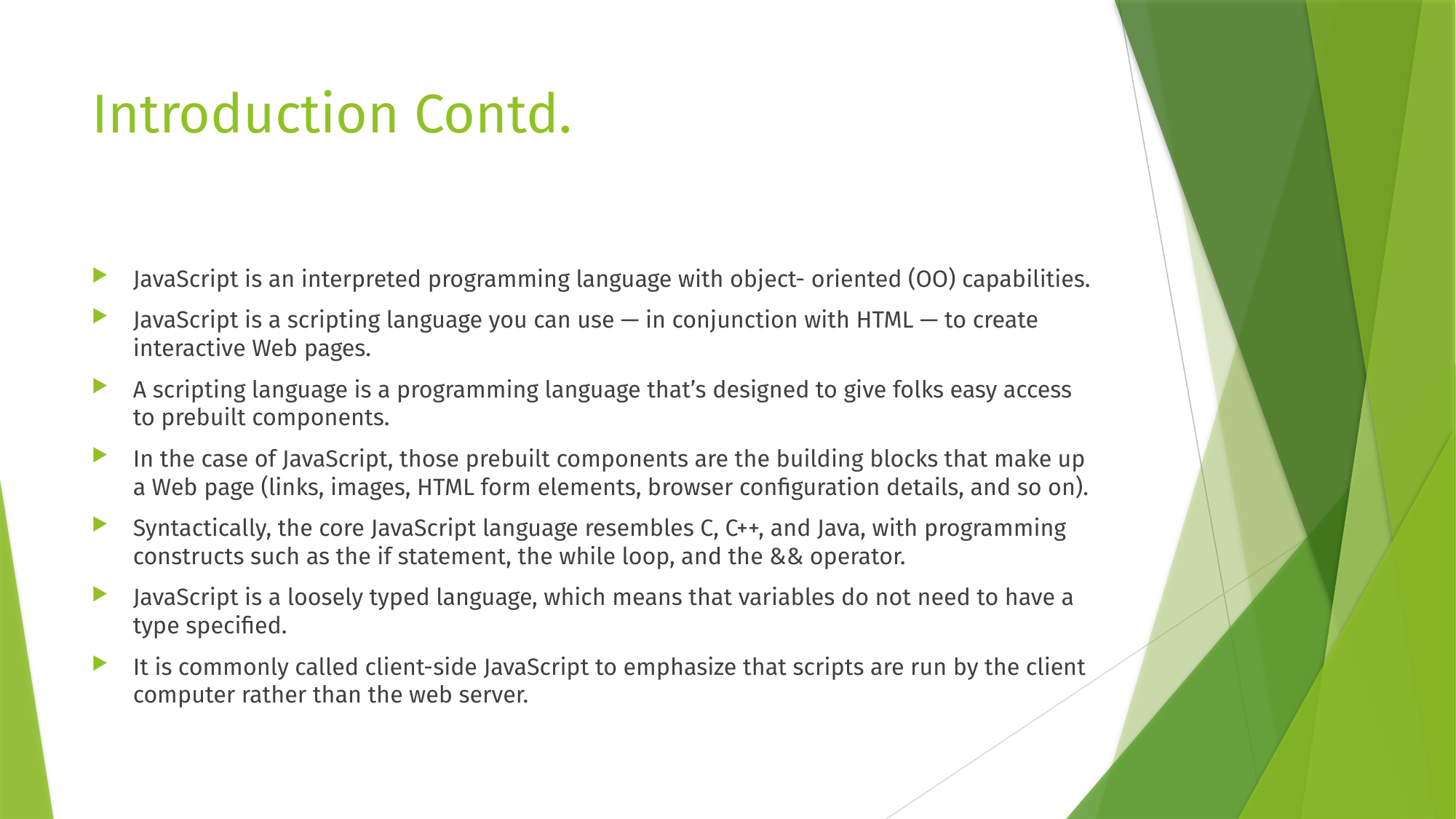

# Introduction Contd.
JavaScript is an interpreted programming language with object- oriented (OO) capabilities.
JavaScript is a scripting language you can use — in conjunction with HTML — to create interactive Web pages.
A scripting language is a programming language that’s designed to give folks easy access to prebuilt components.
In the case of JavaScript, those prebuilt components are the building blocks that make up a Web page (links, images, HTML form elements, browser configuration details, and so on).
Syntactically, the core JavaScript language resembles C, C++, and Java, with programming constructs such as the if statement, the while loop, and the && operator.
JavaScript is a loosely typed language, which means that variables do not need to have a type specified.
It is commonly called client-side JavaScript to emphasize that scripts are run by the client computer rather than the web server.